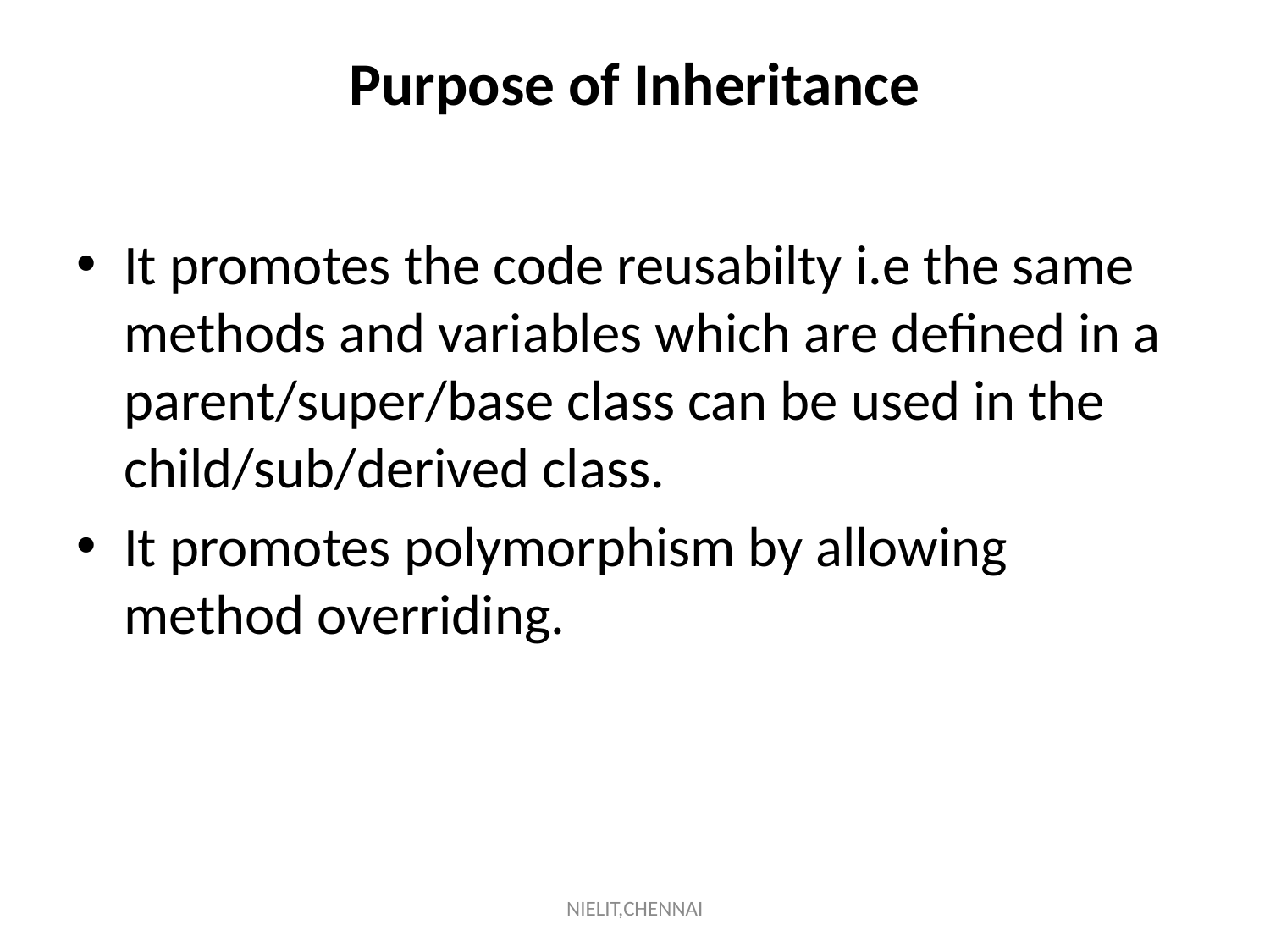

# Purpose of Inheritance
It promotes the code reusabilty i.e the same methods and variables which are defined in a parent/super/base class can be used in the child/sub/derived class.
It promotes polymorphism by allowing method overriding.

NIELIT,CHENNAI